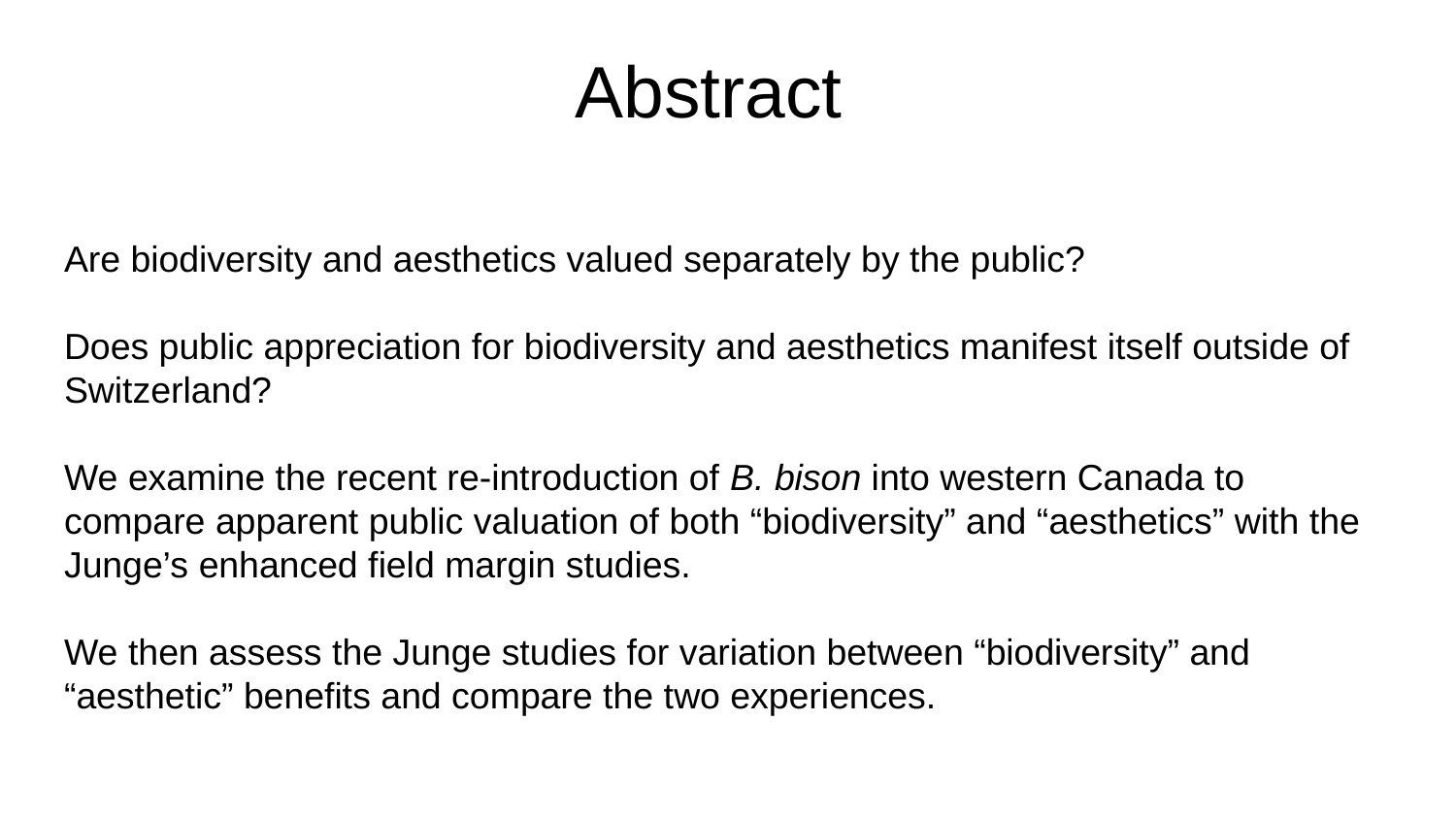

# Abstract

Are biodiversity and aesthetics valued separately by the public?

Does public appreciation for biodiversity and aesthetics manifest itself outside of Switzerland?

We examine the recent re-introduction of B. bison into western Canada to compare apparent public valuation of both “biodiversity” and “aesthetics” with the Junge’s enhanced field margin studies.

We then assess the Junge studies for variation between “biodiversity” and “aesthetic” benefits and compare the two experiences.